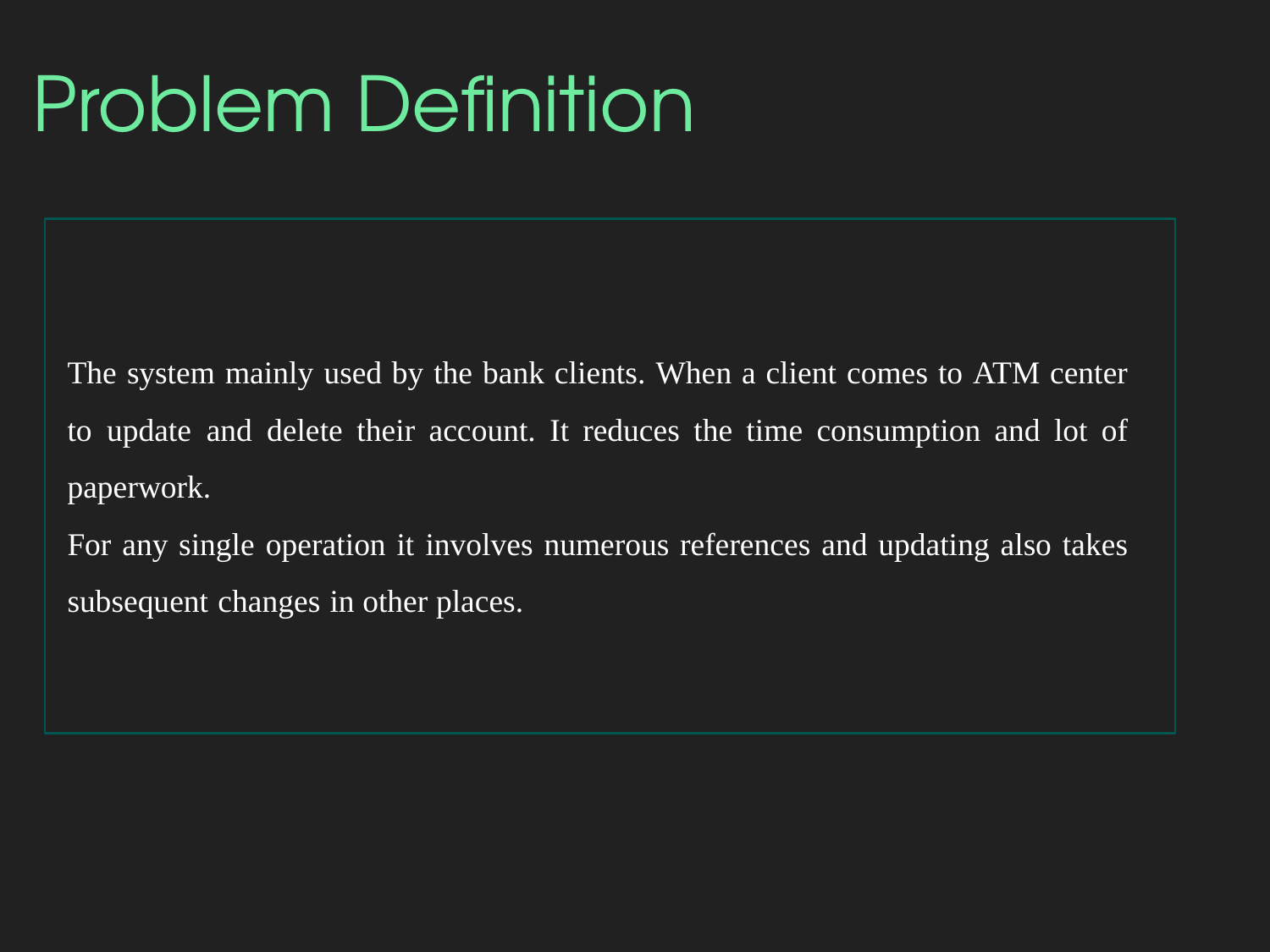

Problem Definition

The system mainly used by the bank clients. When a client comes to ATM center to update and delete their account. It reduces the time consumption and lot of paperwork.
For any single operation it involves numerous references and updating also takes subsequent changes in other places.